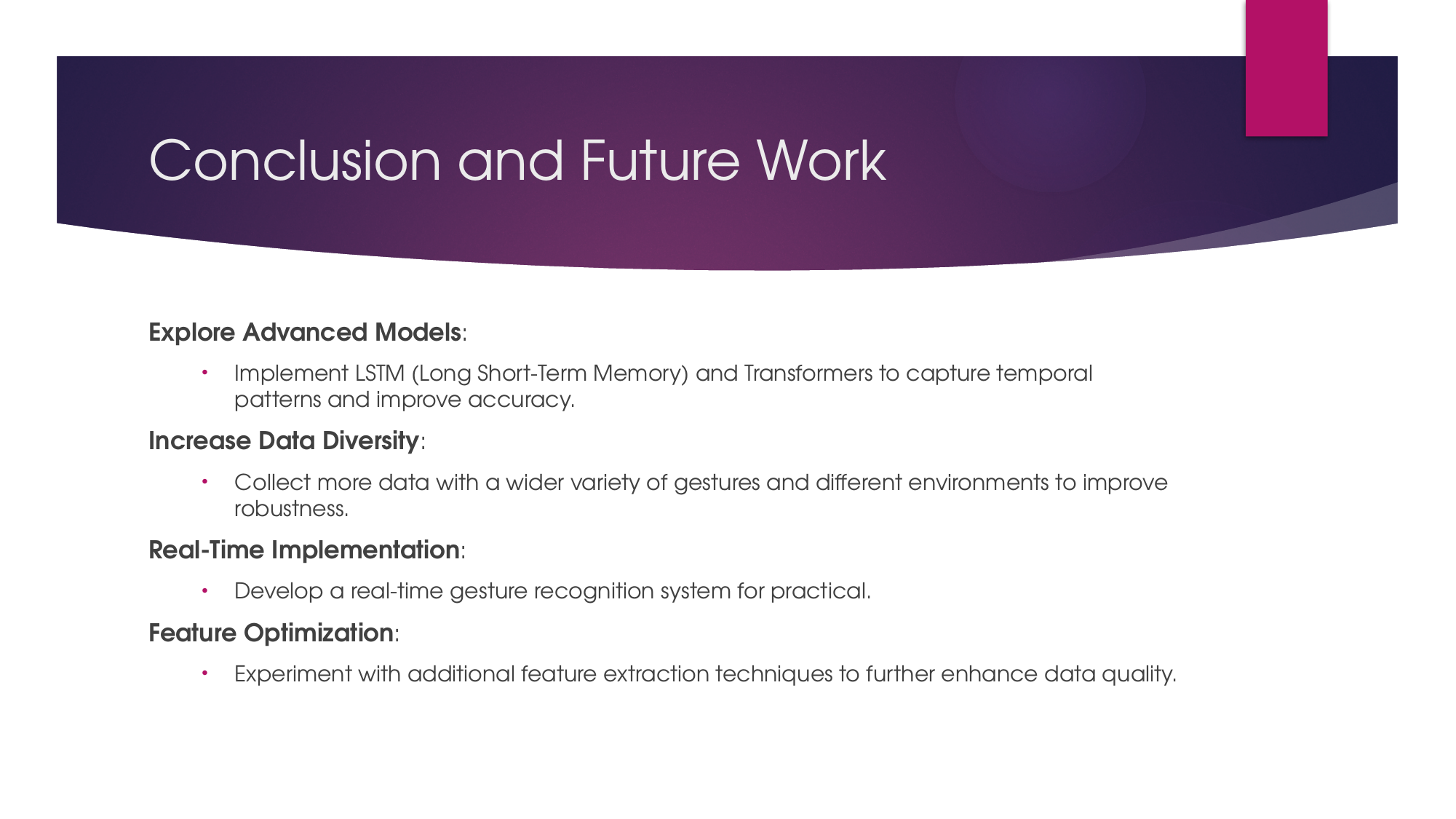

# Conclusion and Future Work
Explore Advanced Models:
Implement LSTM (Long Short-Term Memory) and Transformers to capture temporal patterns and improve accuracy.
Increase Data Diversity:
Collect more data with a wider variety of gestures and different environments to improve robustness.
Real-Time Implementation:
Develop a real-time gesture recognition system for practical.
Feature Optimization:
Experiment with additional feature extraction techniques to further enhance data quality.